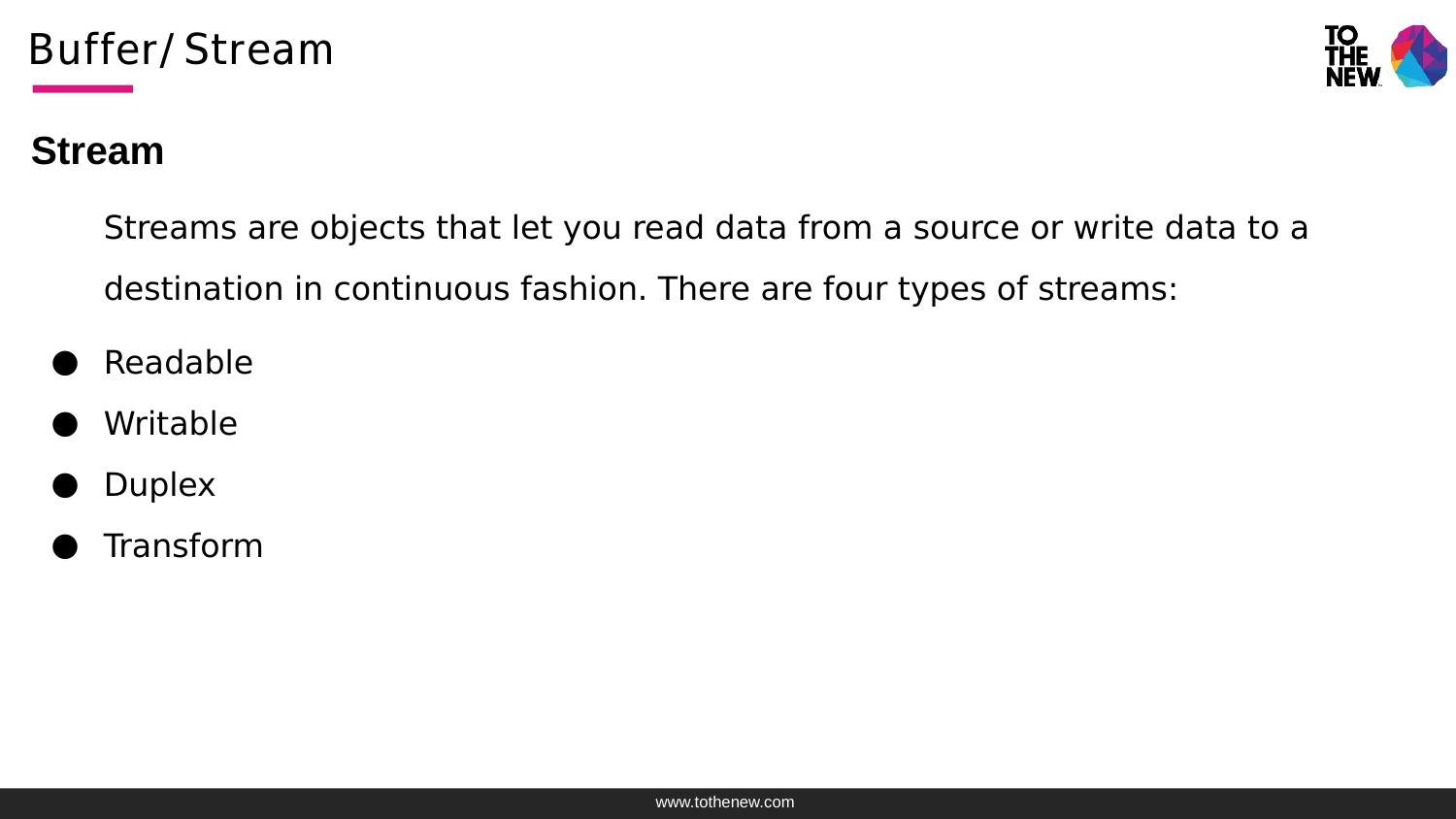

# Buffer/Stream
Stream
Streams are objects that let you read data from a source or write data to a destination in continuous fashion. There are four types of streams:
Readable
Writable
Duplex
Transform